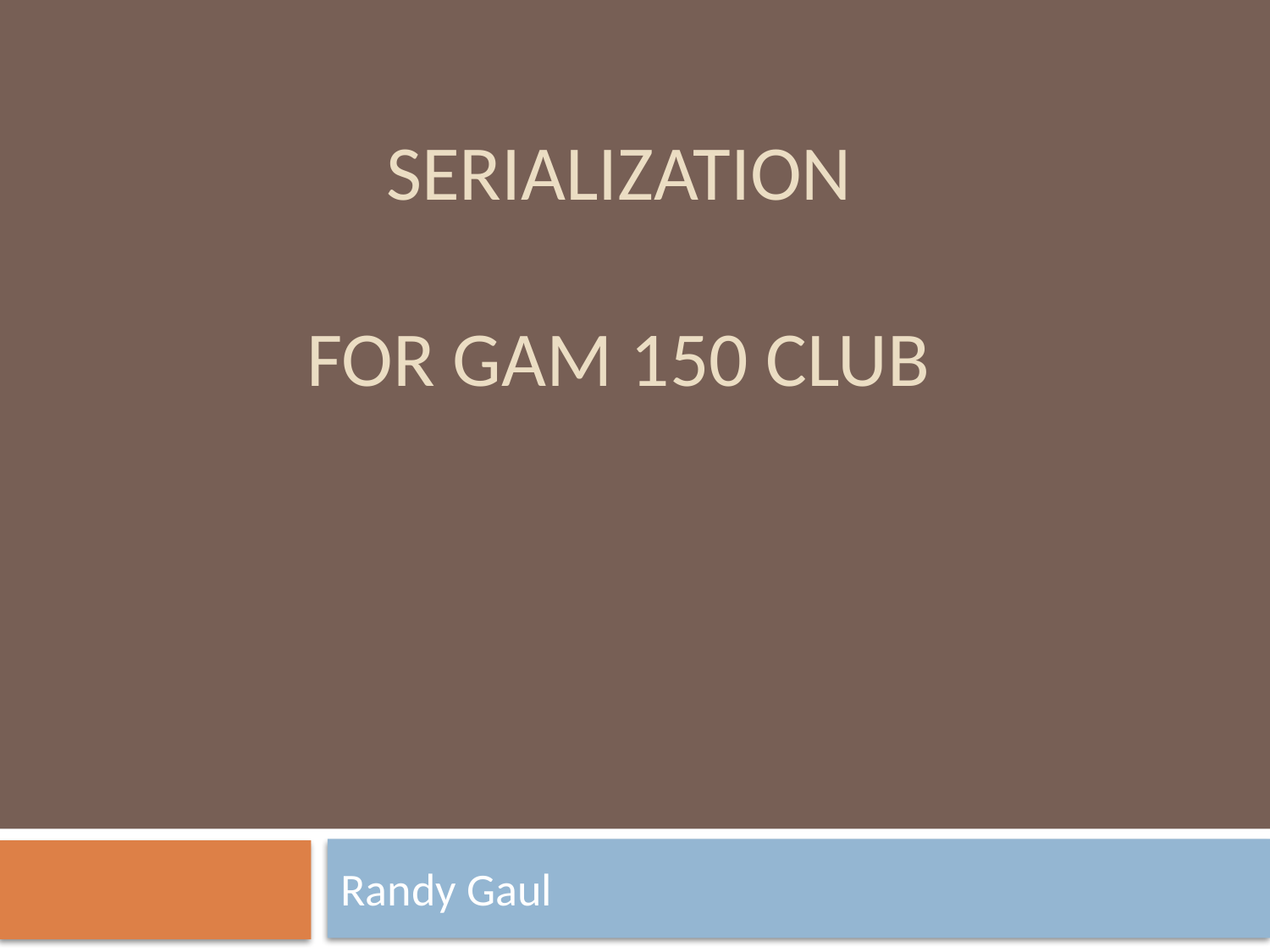

# Serialization for gam 150 CLUB
Randy Gaul